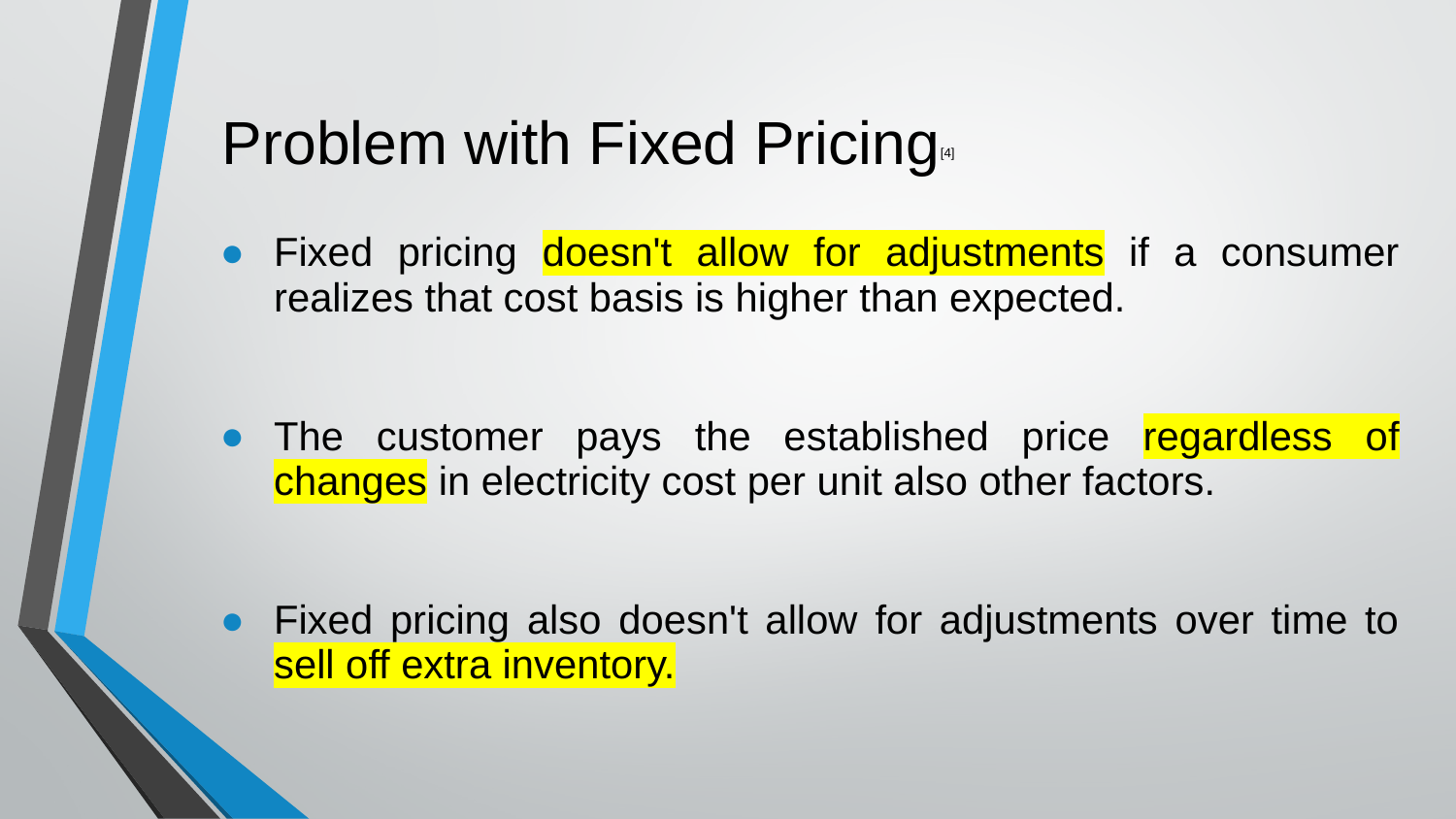

# Problem with Fixed Pricing[4]
Fixed pricing doesn't allow for adjustments if a consumer realizes that cost basis is higher than expected.

The customer pays the established price regardless of changes in electricity cost per unit also other factors.

Fixed pricing also doesn't allow for adjustments over time to sell off extra inventory.